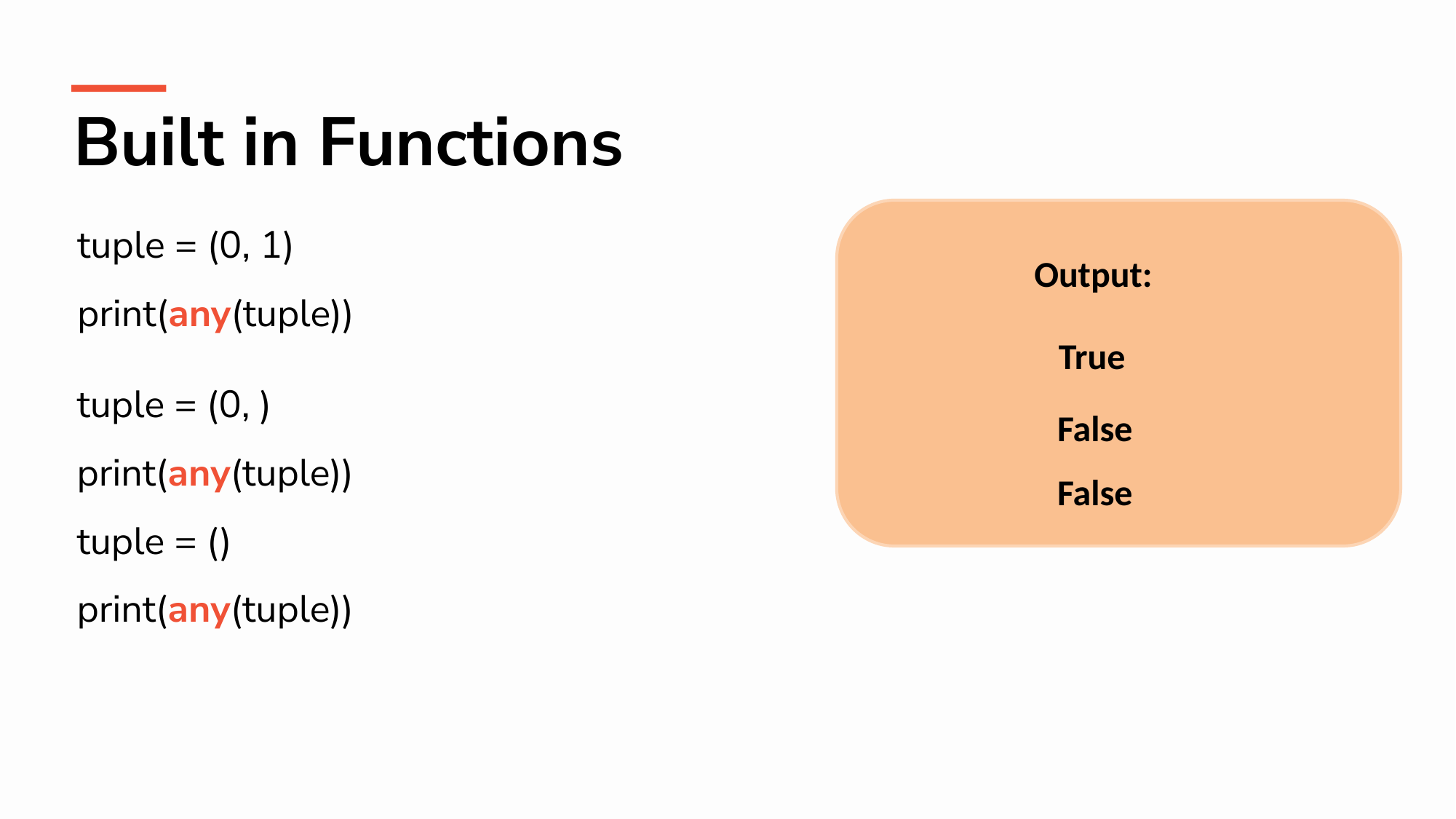

Built in Functions
tuple = (0, 1)
print(any(tuple))

Output:
True
tuple = (0, )
print(any(tuple))
False
False
tuple = ()
print(any(tuple))